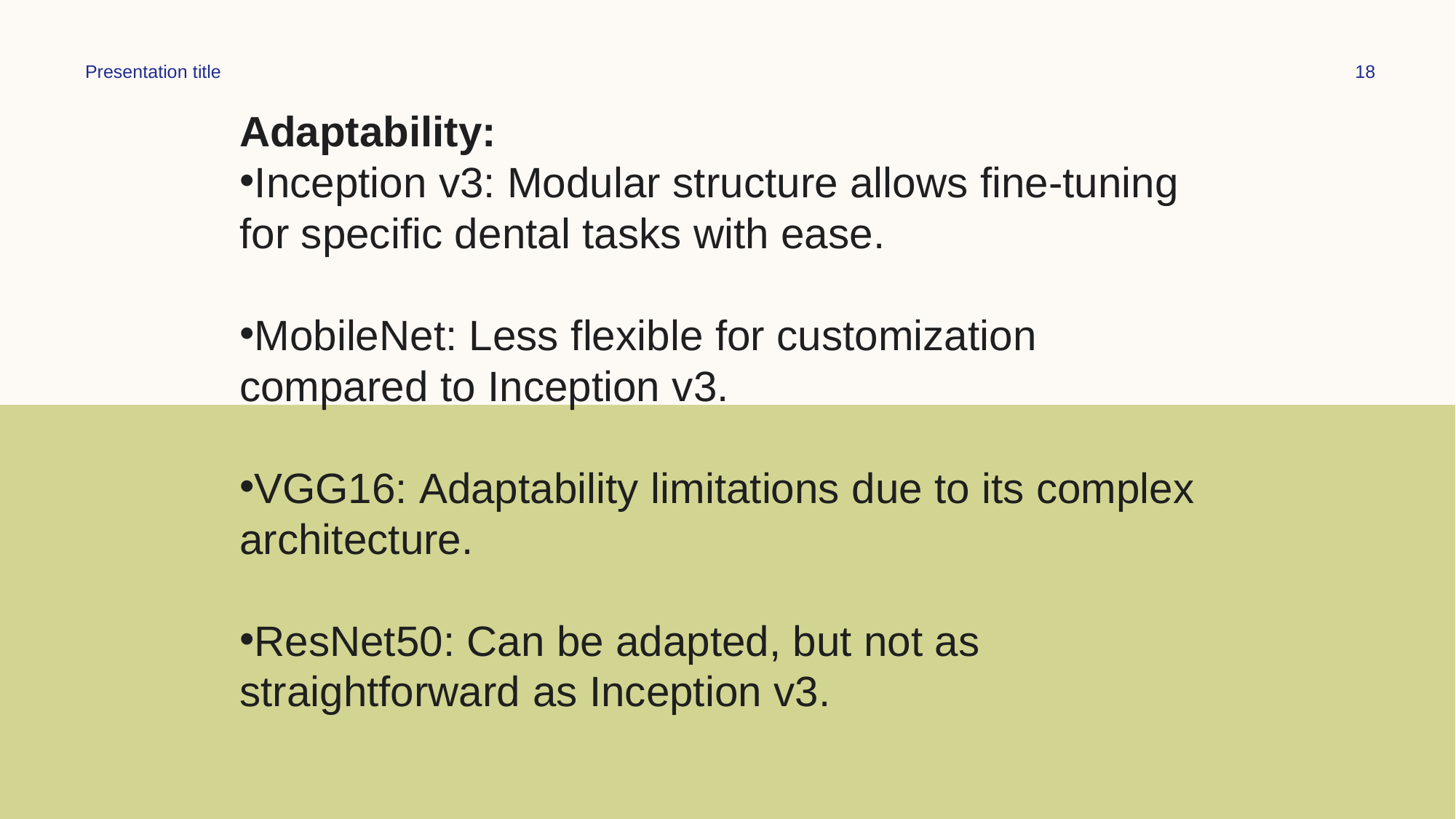

Presentation title
18
Adaptability:
Inception v3: Modular structure allows fine-tuning for specific dental tasks with ease.

MobileNet: Less flexible for customization compared to Inception v3.

VGG16: Adaptability limitations due to its complex architecture.

ResNet50: Can be adapted, but not as straightforward as Inception v3.